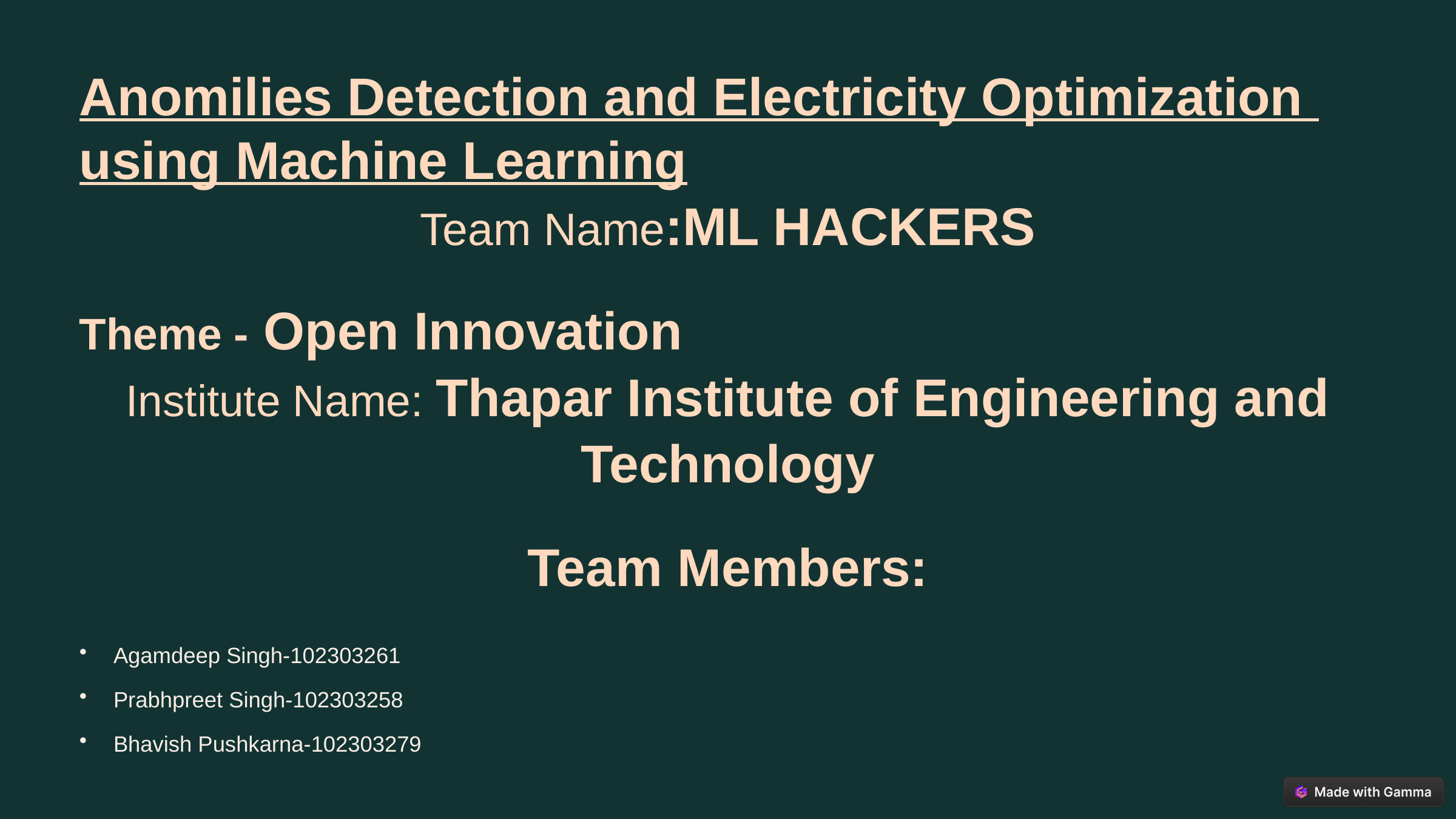

Anomilies Detection and Electricity Optimization  using Machine Learning
Team Name:ML HACKERS
Theme - Open Innovation
Institute Name: Thapar Institute of Engineering and Technology
Team Members:
Agamdeep Singh-102303261

Prabhpreet Singh-102303258
Bhavish Pushkarna-102303279